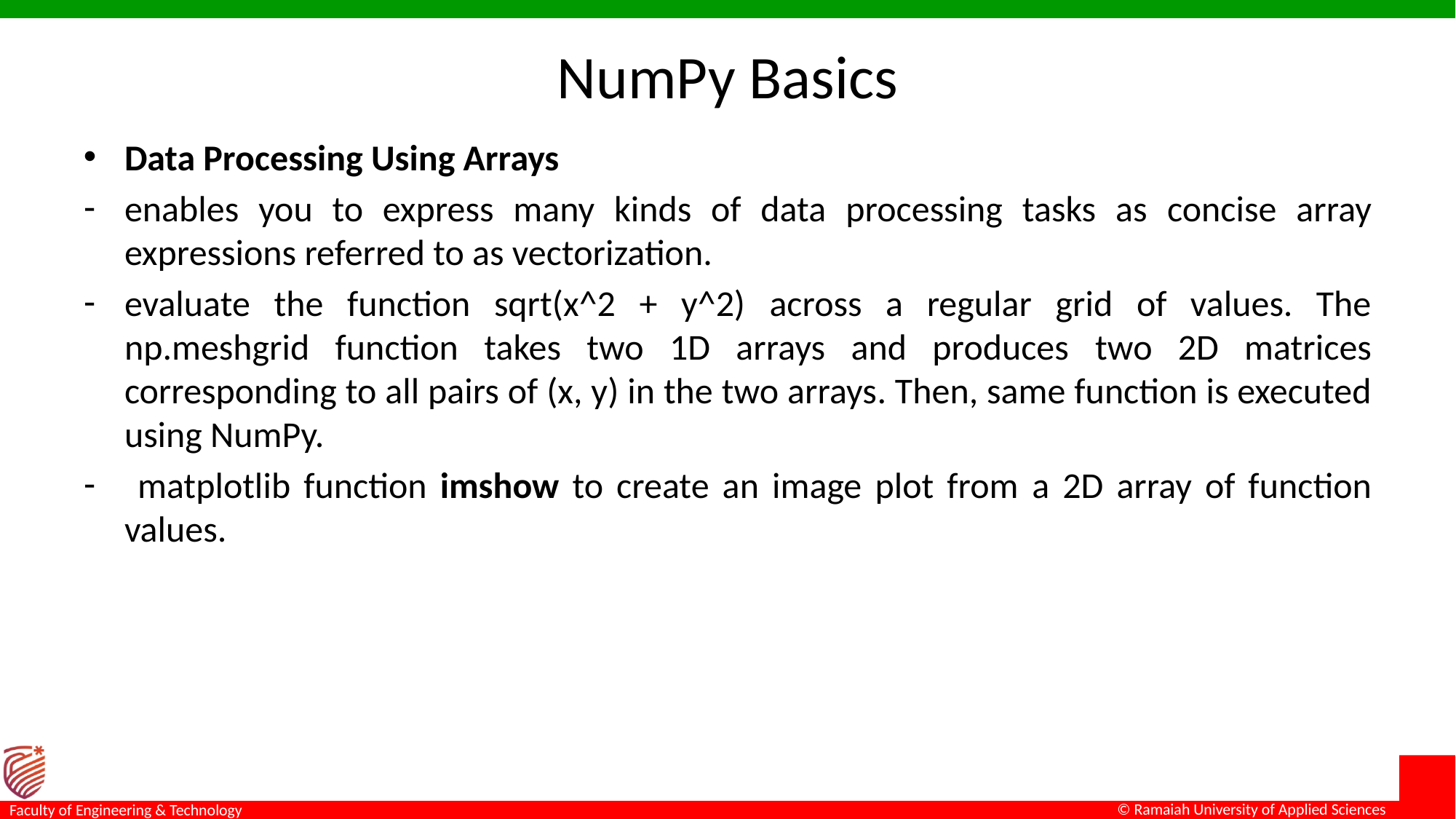

# NumPy Basics
Data Processing Using Arrays
enables you to express many kinds of data processing tasks as concise array expressions referred to as vectorization.
evaluate the function sqrt(x^2 + y^2) across a regular grid of values. The np.meshgrid function takes two 1D arrays and produces two 2D matrices corresponding to all pairs of (x, y) in the two arrays. Then, same function is executed using NumPy.
 matplotlib function imshow to create an image plot from a 2D array of function values.